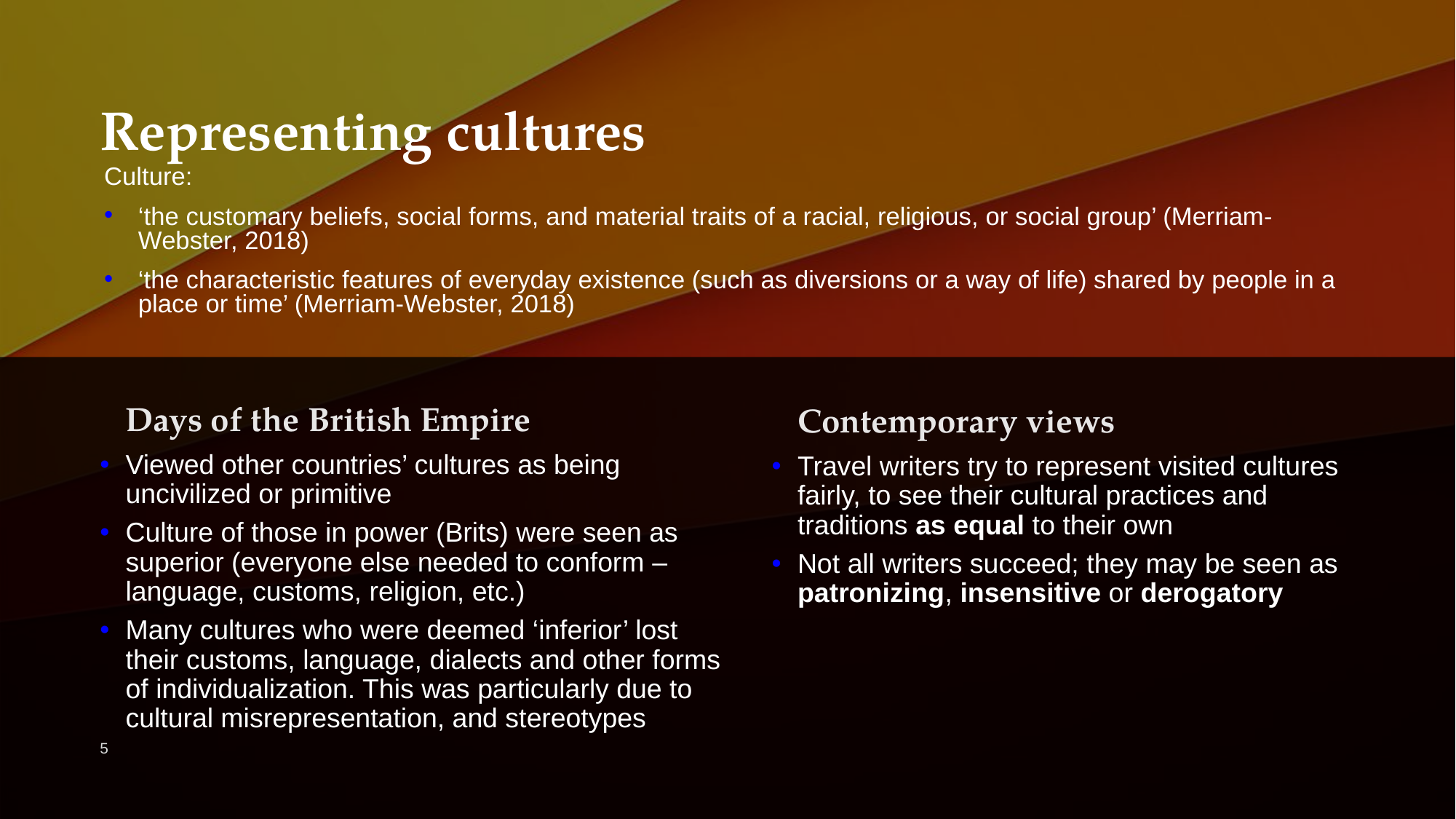

# Representing cultures
Culture:
‘the customary beliefs, social forms, and material traits of a racial, religious, or social group’ (Merriam-Webster, 2018)
‘the characteristic features of everyday existence (such as diversions or a way of life) shared by people in a place or time’ (Merriam-Webster, 2018)
Days of the British Empire
Contemporary views
Viewed other countries’ cultures as being uncivilized or primitive
Culture of those in power (Brits) were seen as superior (everyone else needed to conform – language, customs, religion, etc.)
Many cultures who were deemed ‘inferior’ lost their customs, language, dialects and other forms of individualization. This was particularly due to cultural misrepresentation, and stereotypes
Travel writers try to represent visited cultures fairly, to see their cultural practices and traditions as equal to their own
Not all writers succeed; they may be seen as patronizing, insensitive or derogatory
5